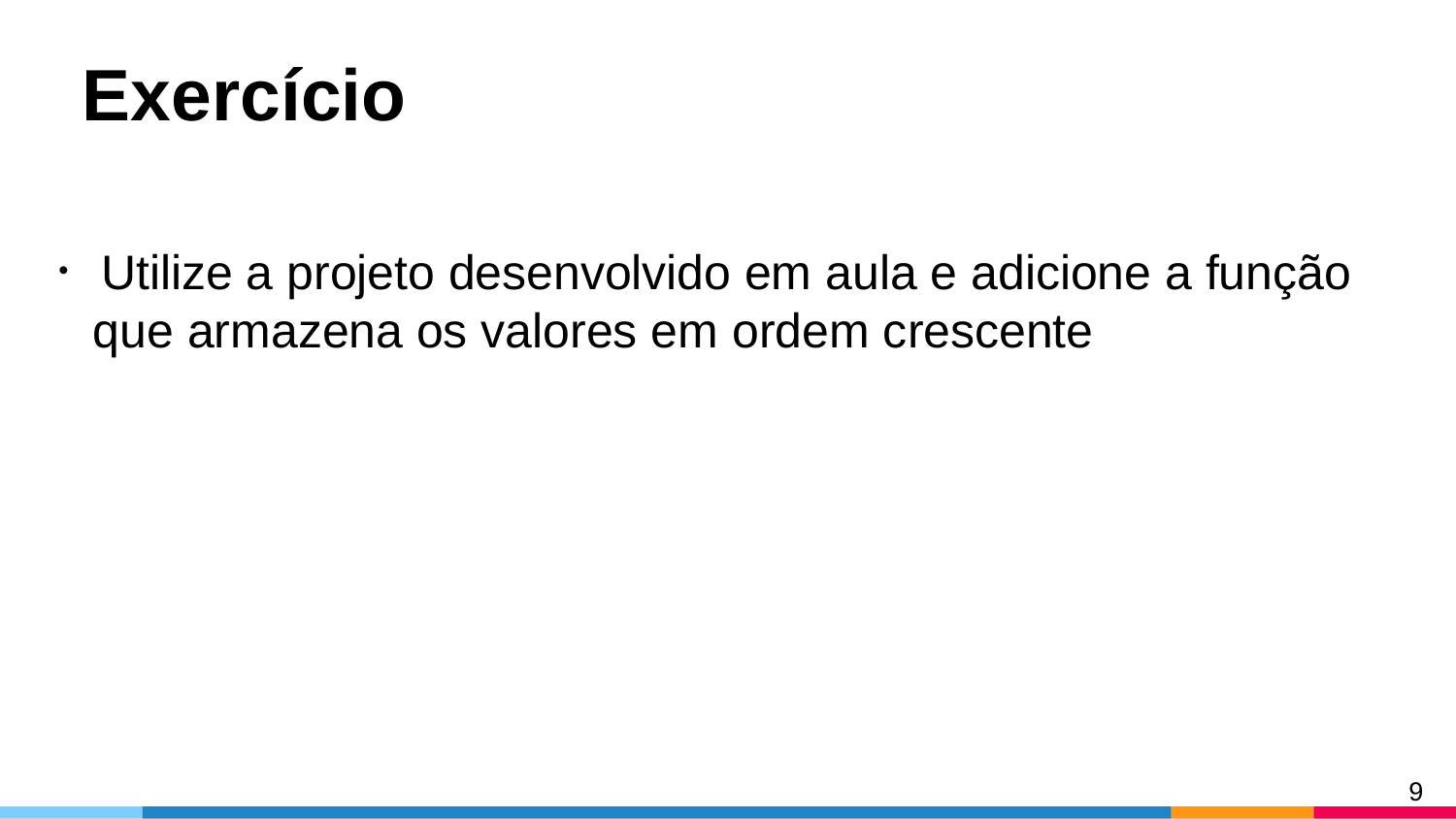

# Exercício
 Utilize a projeto desenvolvido em aula e adicione a função que armazena os valores em ordem crescente
9